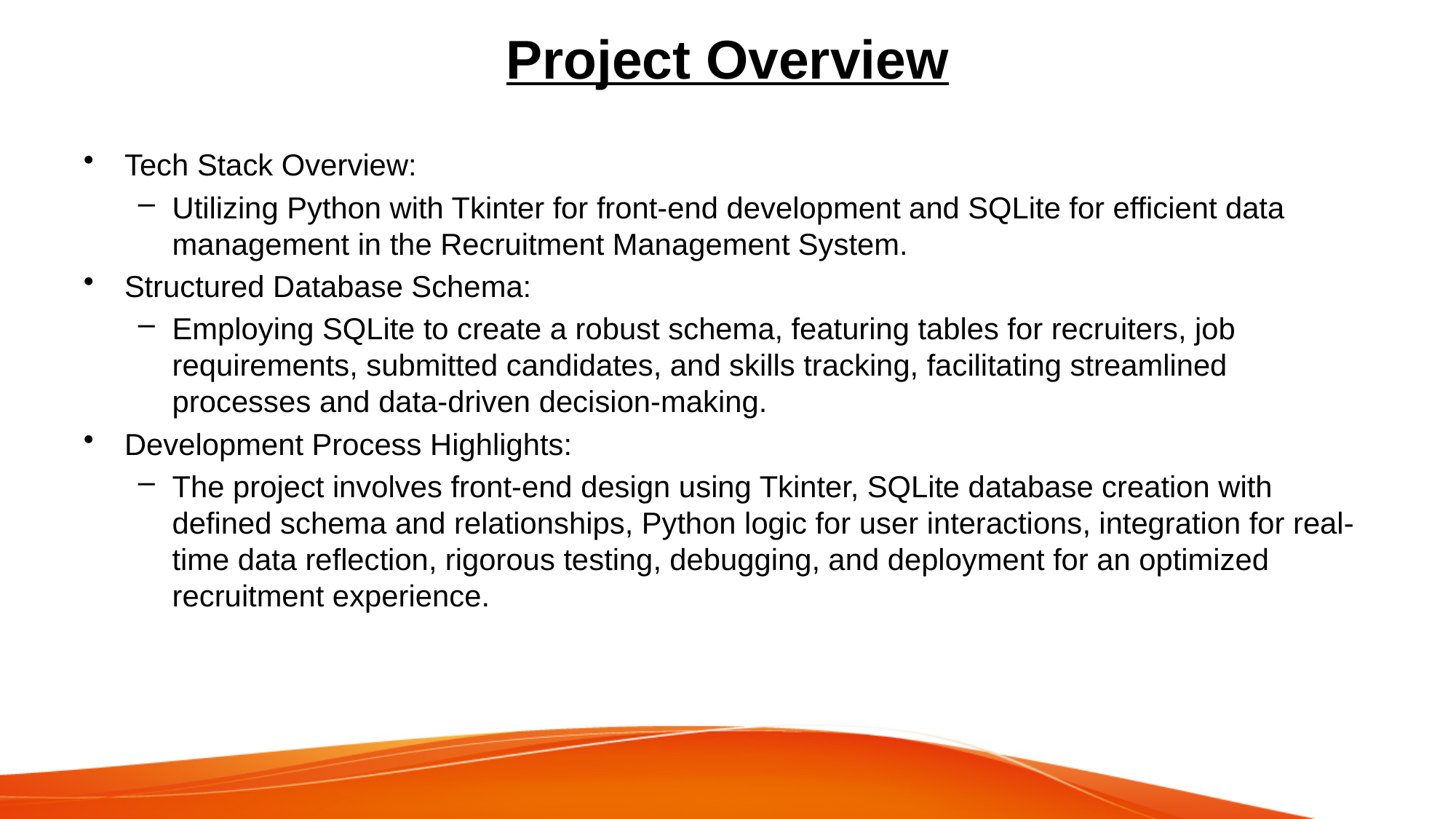

# Project Overview
Tech Stack Overview:
Utilizing Python with Tkinter for front-end development and SQLite for efficient data management in the Recruitment Management System.
Structured Database Schema:
Employing SQLite to create a robust schema, featuring tables for recruiters, job requirements, submitted candidates, and skills tracking, facilitating streamlined processes and data-driven decision-making.
Development Process Highlights:
The project involves front-end design using Tkinter, SQLite database creation with defined schema and relationships, Python logic for user interactions, integration for real-time data reflection, rigorous testing, debugging, and deployment for an optimized recruitment experience.